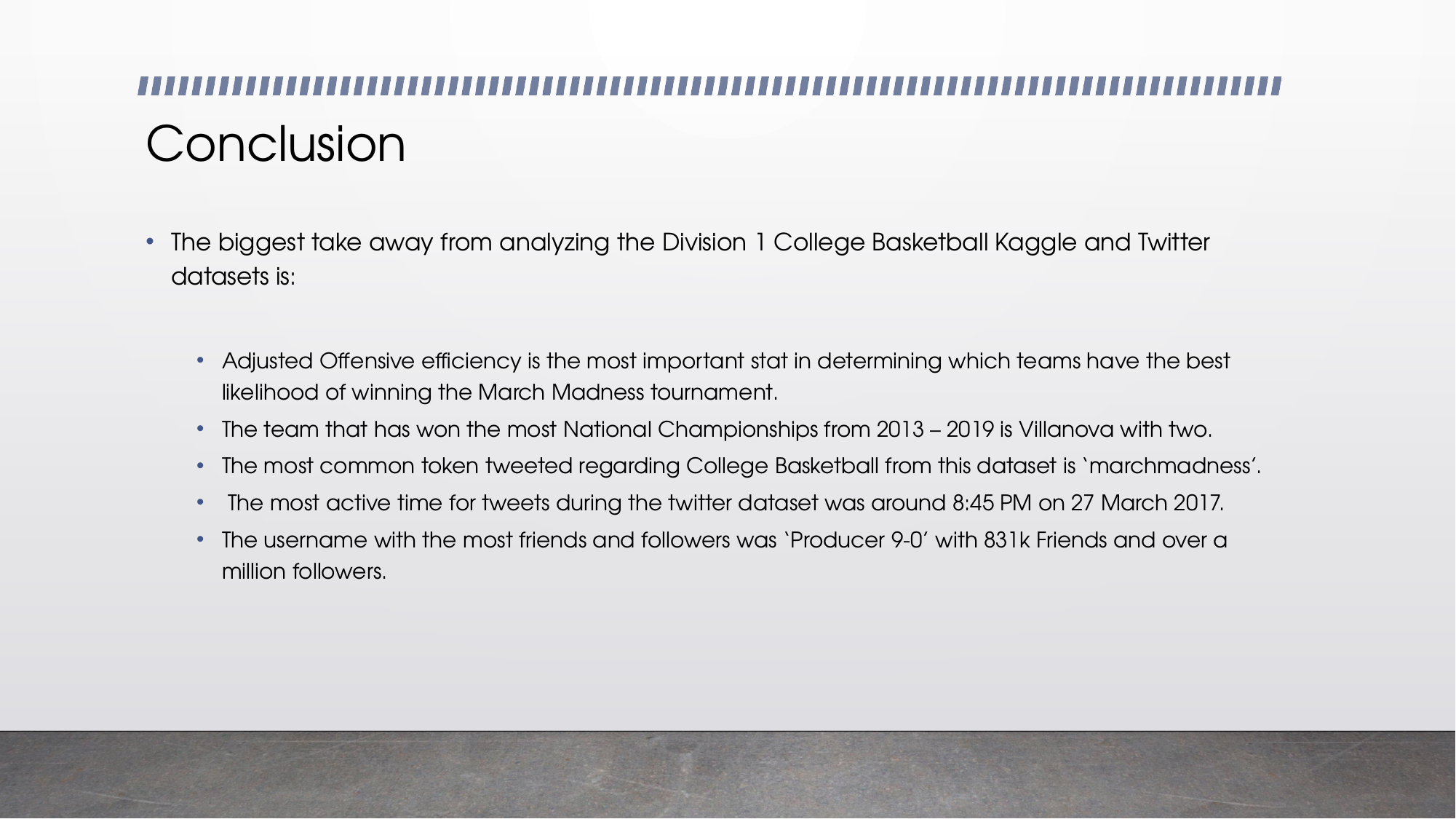

# Conclusion
The biggest take away from analyzing the Division 1 College Basketball Kaggle and Twitter datasets is:

Adjusted Offensive efficiency is the most important stat in determining which teams have the best likelihood of winning the March Madness tournament.
The team that has won the most National Championships from 2013 – 2019 is Villanova with two.
The most common token tweeted regarding College Basketball from this dataset is ‘marchmadness’.
 The most active time for tweets during the twitter dataset was around 8:45 PM on 27 March 2017.
The username with the most friends and followers was ‘Producer 9-0’ with 831k Friends and over a million followers.